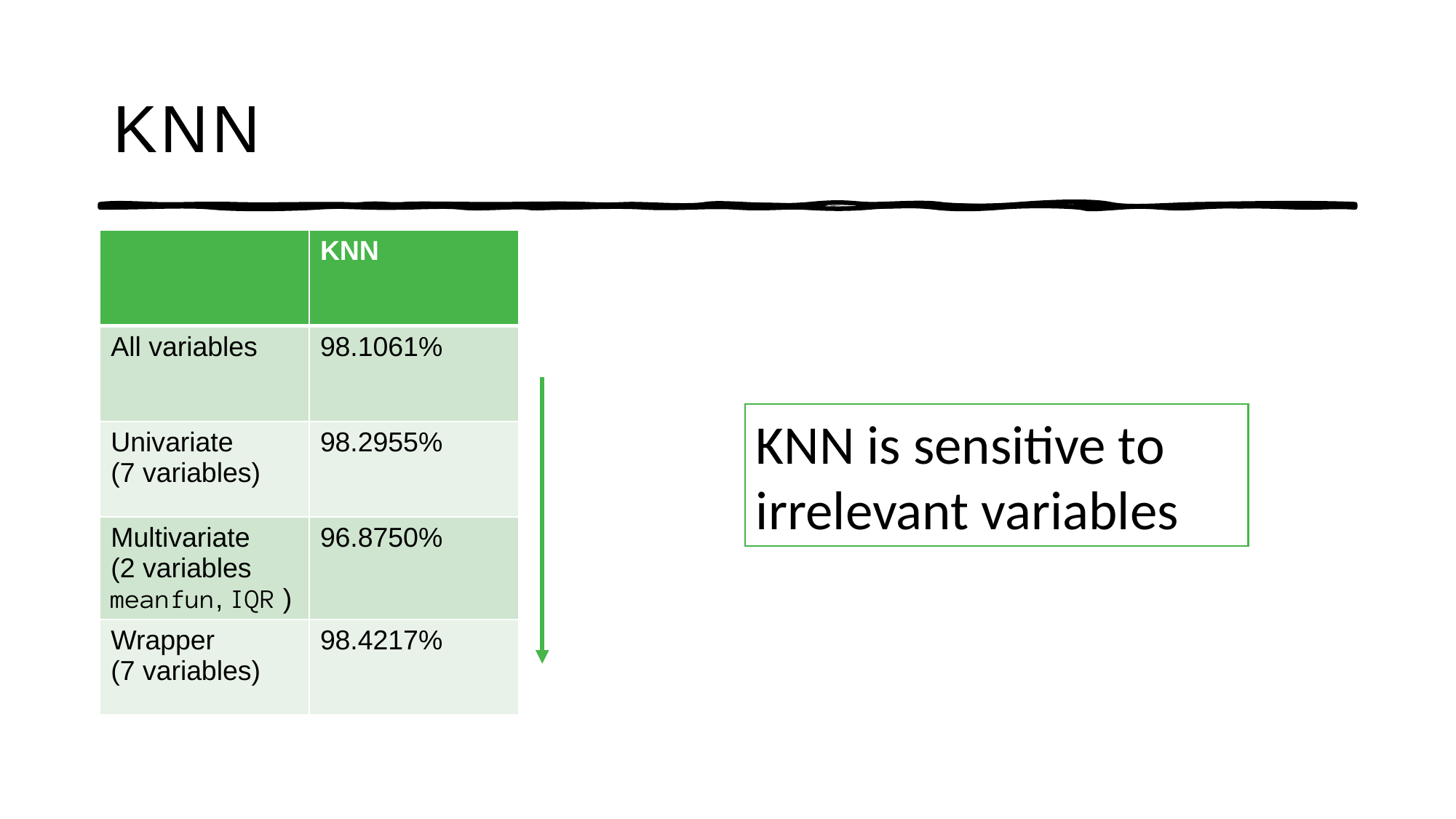

# KNN
|  | KNN |
| --- | --- |
| All variables | 98.1061% |
| Univariate (7 variables) | 98.2955% |
| Multivariate (2 variables meanfun, IQR ) | 96.8750% |
| Wrapper (7 variables) | 98.4217% |
KNN is sensitive to irrelevant variables